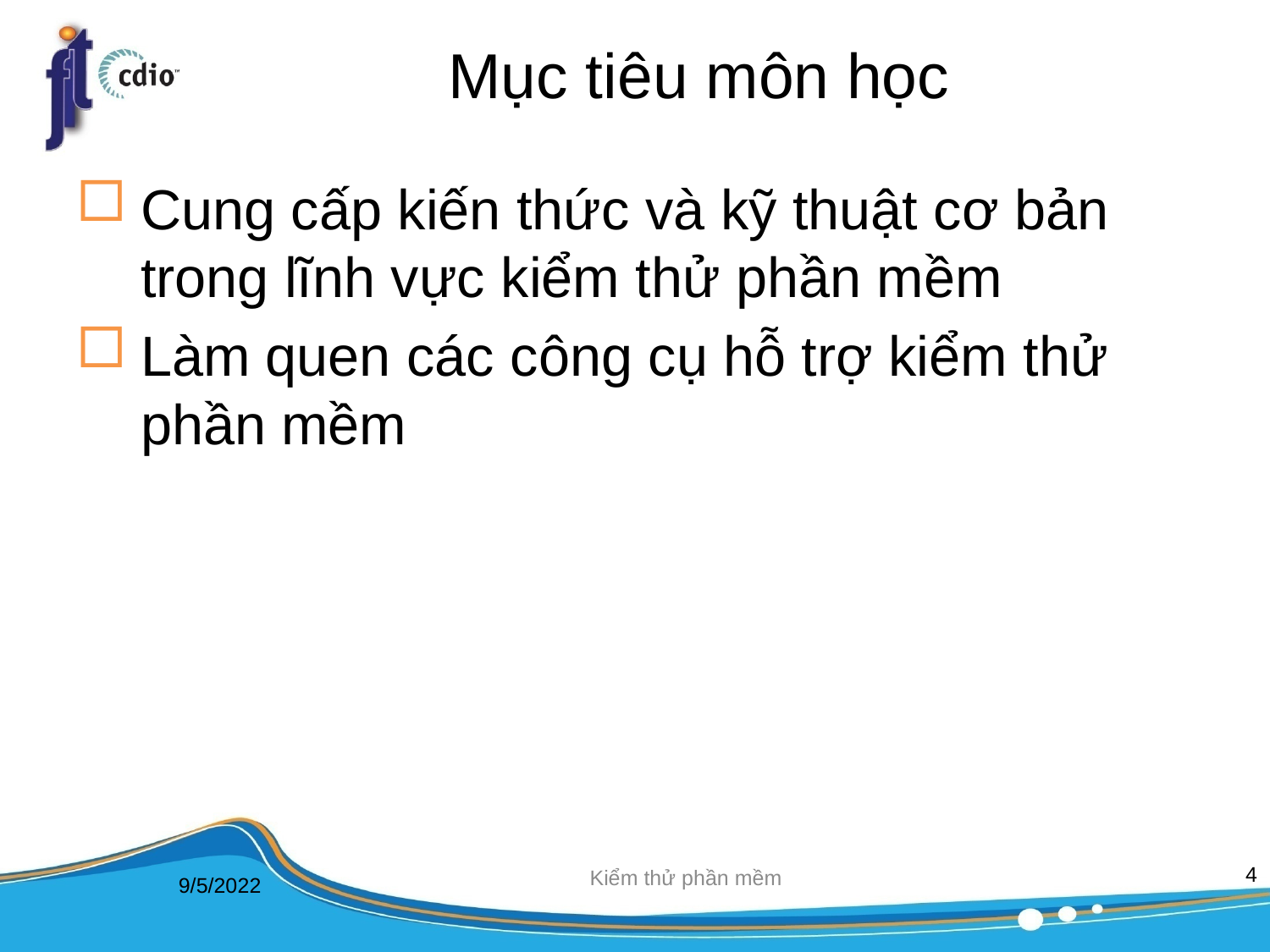

# Mục tiêu môn học
Cung cấp kiến thức và kỹ thuật cơ bản trong lĩnh vực kiểm thử phần mềm
Làm quen các công cụ hỗ trợ kiểm thử phần mềm
4
Kiểm thử phần mềm
9/5/2022